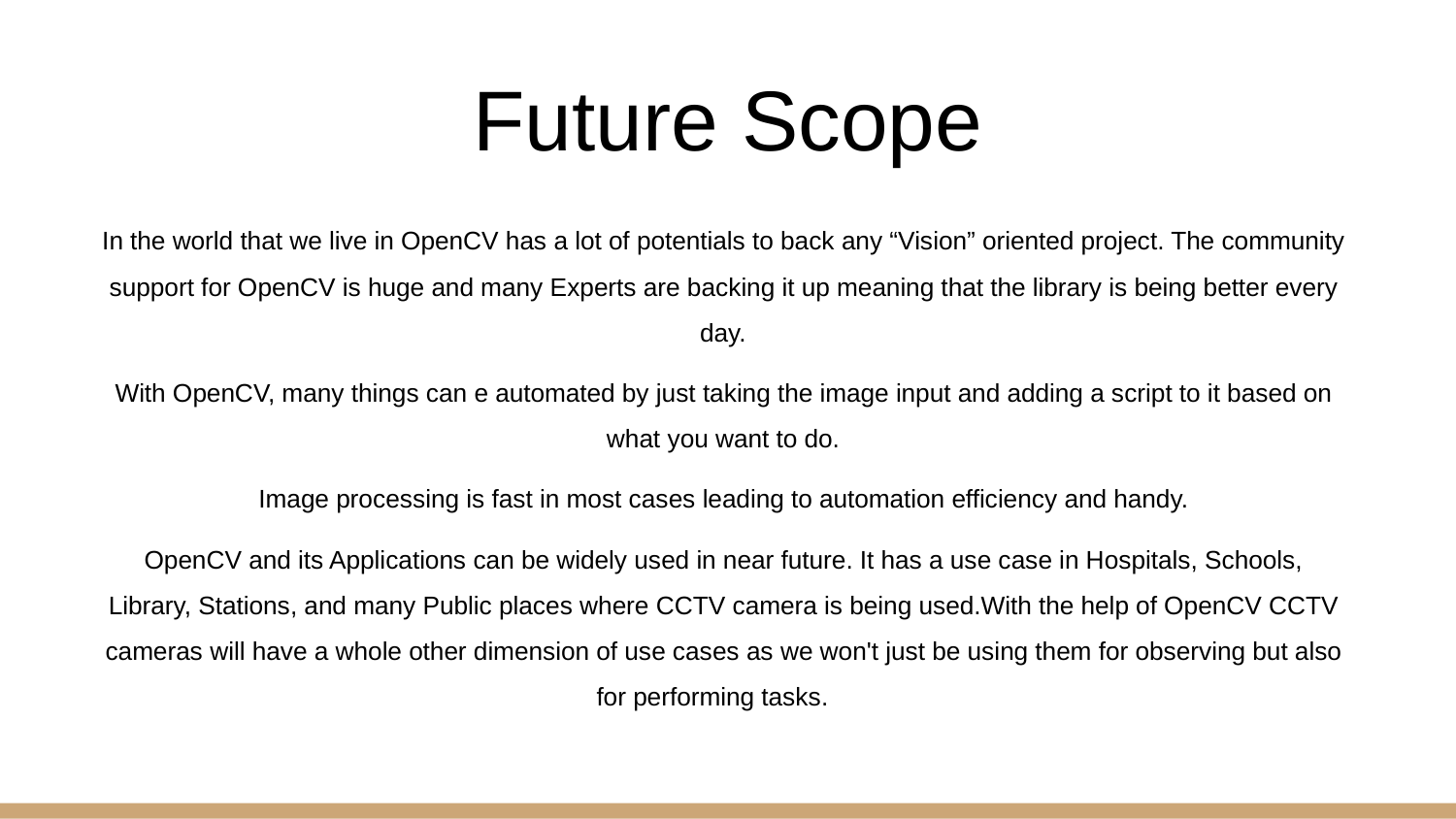

# Future Scope
In the world that we live in OpenCV has a lot of potentials to back any “Vision” oriented project. The community support for OpenCV is huge and many Experts are backing it up meaning that the library is being better every day.
With OpenCV, many things can e automated by just taking the image input and adding a script to it based on what you want to do.
Image processing is fast in most cases leading to automation efficiency and handy.
OpenCV and its Applications can be widely used in near future. It has a use case in Hospitals, Schools, Library, Stations, and many Public places where CCTV camera is being used.With the help of OpenCV CCTV cameras will have a whole other dimension of use cases as we won't just be using them for observing but also for performing tasks.